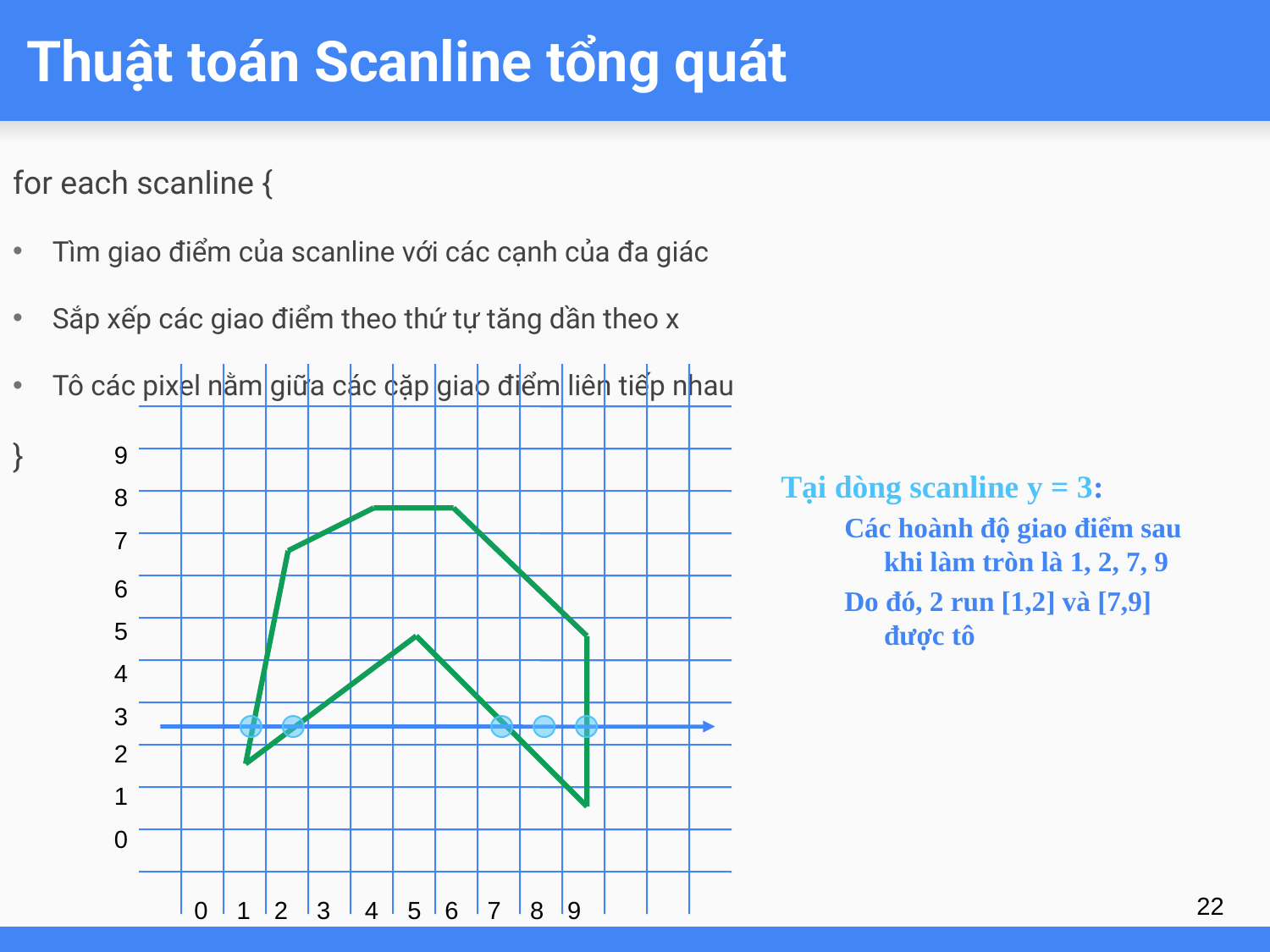

# Thuật toán Scanline tổng quát
for each scanline {
Tìm giao điểm của scanline với các cạnh của đa giác
Sắp xếp các giao điểm theo thứ tự tăng dần theo x
Tô các pixel nằm giữa các cặp giao điểm liên tiếp nhau
}

9
Tại dòng scanline y = 3:
Các hoành độ giao điểm sau khi làm tròn là 1, 2, 7, 9
Do đó, 2 run [1,2] và [7,9] được tô

8

7
6
5
4
3

2
1
0
22
0
1
2
3
4
5
6
7
8
9